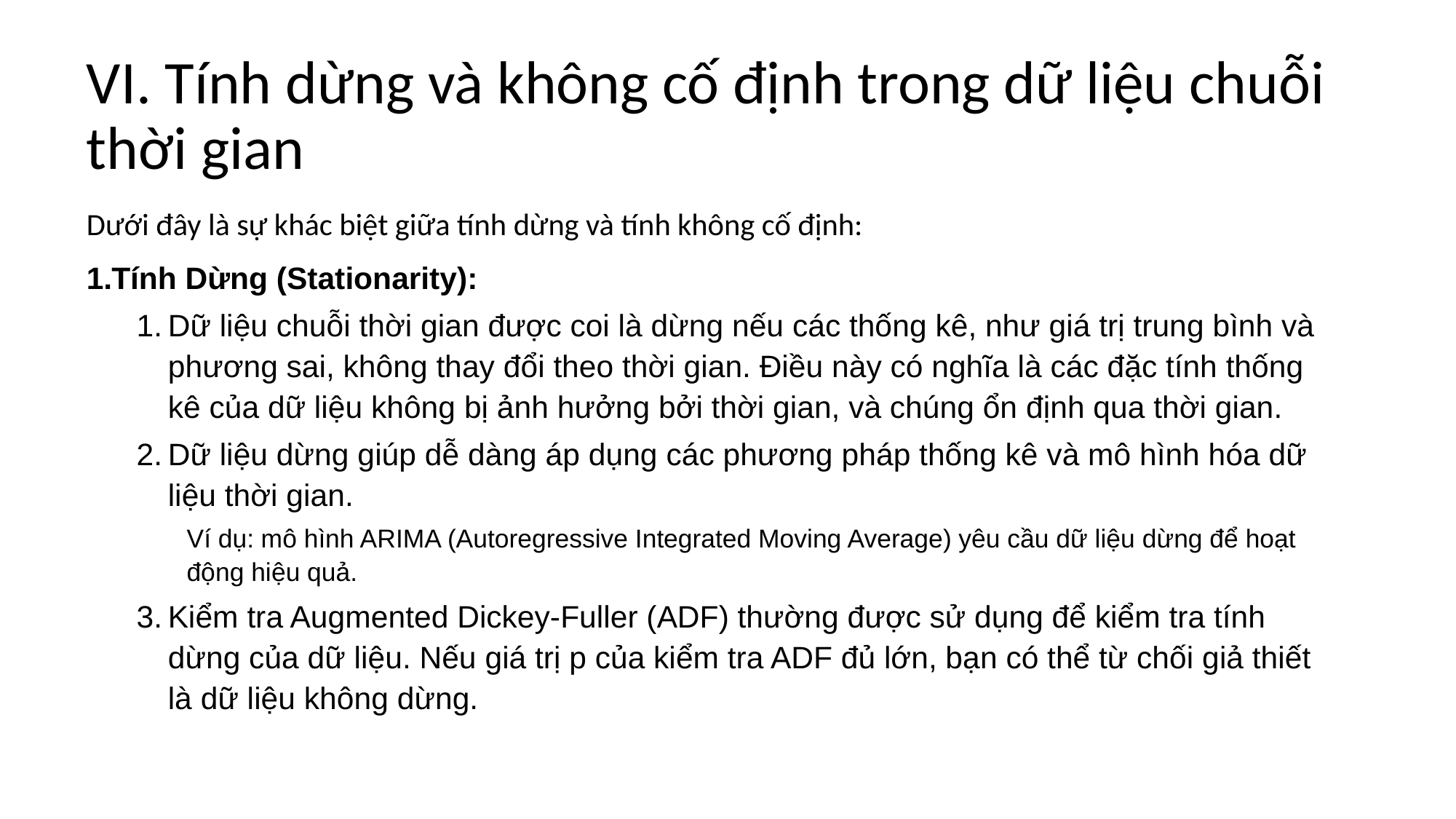

# VI. Tính dừng và không cố định trong dữ liệu chuỗi thời gian
Dưới đây là sự khác biệt giữa tính dừng và tính không cố định:
Tính Dừng (Stationarity):
Dữ liệu chuỗi thời gian được coi là dừng nếu các thống kê, như giá trị trung bình và phương sai, không thay đổi theo thời gian. Điều này có nghĩa là các đặc tính thống kê của dữ liệu không bị ảnh hưởng bởi thời gian, và chúng ổn định qua thời gian.
Dữ liệu dừng giúp dễ dàng áp dụng các phương pháp thống kê và mô hình hóa dữ liệu thời gian.
Ví dụ: mô hình ARIMA (Autoregressive Integrated Moving Average) yêu cầu dữ liệu dừng để hoạt động hiệu quả.
Kiểm tra Augmented Dickey-Fuller (ADF) thường được sử dụng để kiểm tra tính dừng của dữ liệu. Nếu giá trị p của kiểm tra ADF đủ lớn, bạn có thể từ chối giả thiết là dữ liệu không dừng.